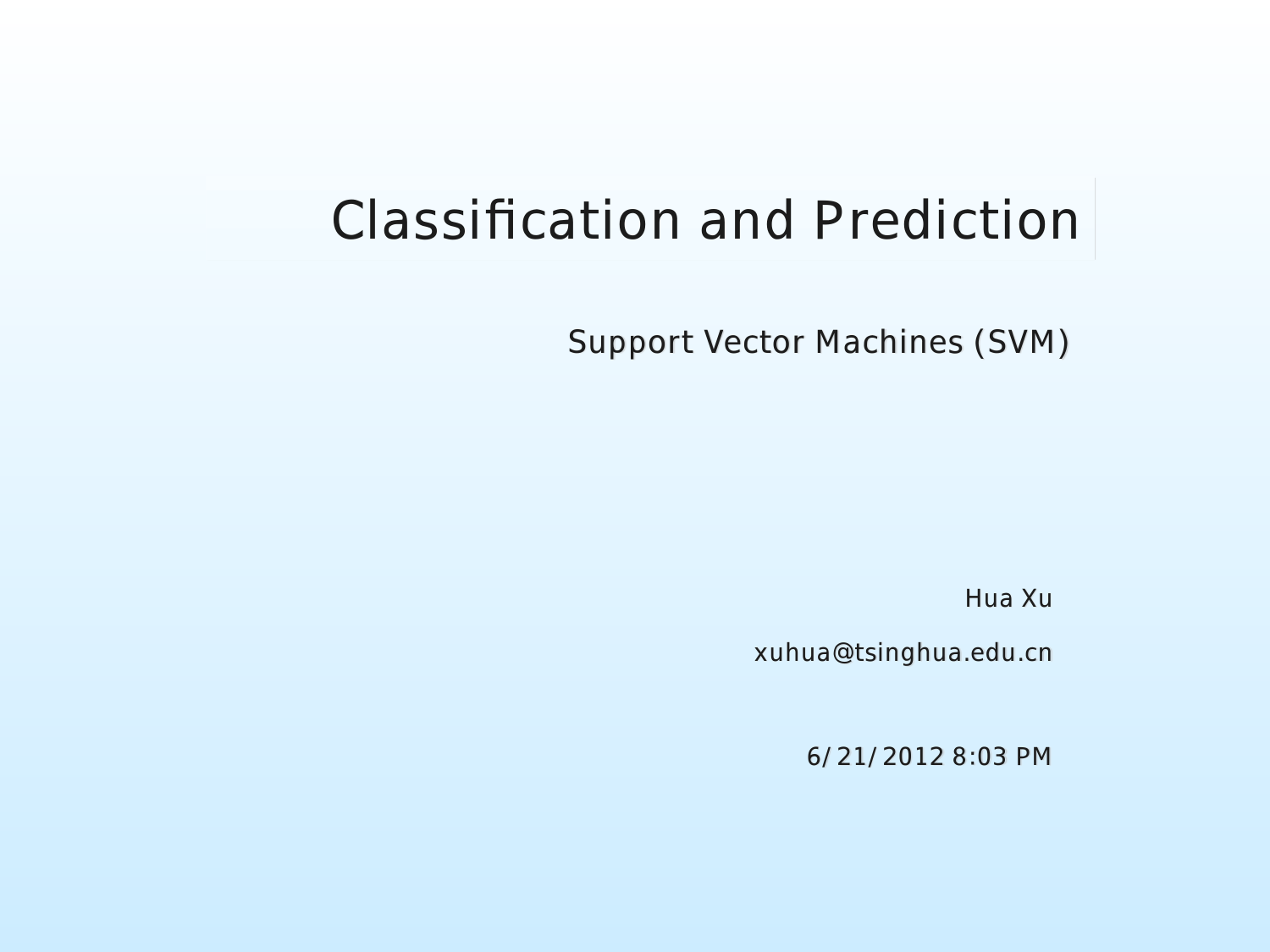

# Classification and Prediction
Support Vector Machines (SVM)